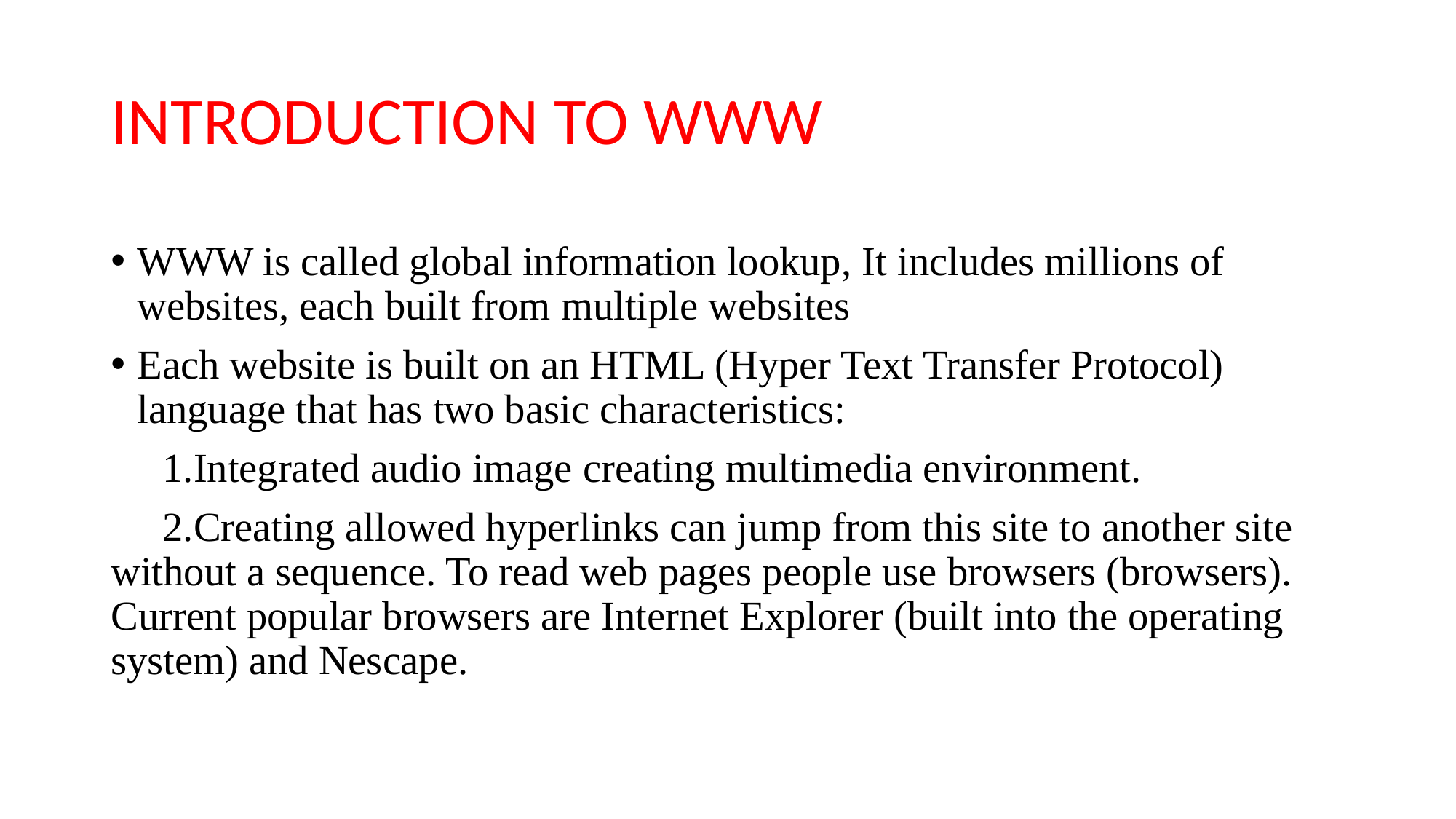

# INTRODUCTION TO WWW

WWW is called global information lookup, It includes millions of websites, each built from multiple websites
Each website is built on an HTML (Hyper Text Transfer Protocol) language that has two basic characteristics:
     1.Integrated audio image creating multimedia environment.
     2.Creating allowed hyperlinks can jump from this site to another site without a sequence. To read web pages people use browsers (browsers). Current popular browsers are Internet Explorer (built into the operating system) and Nescape.